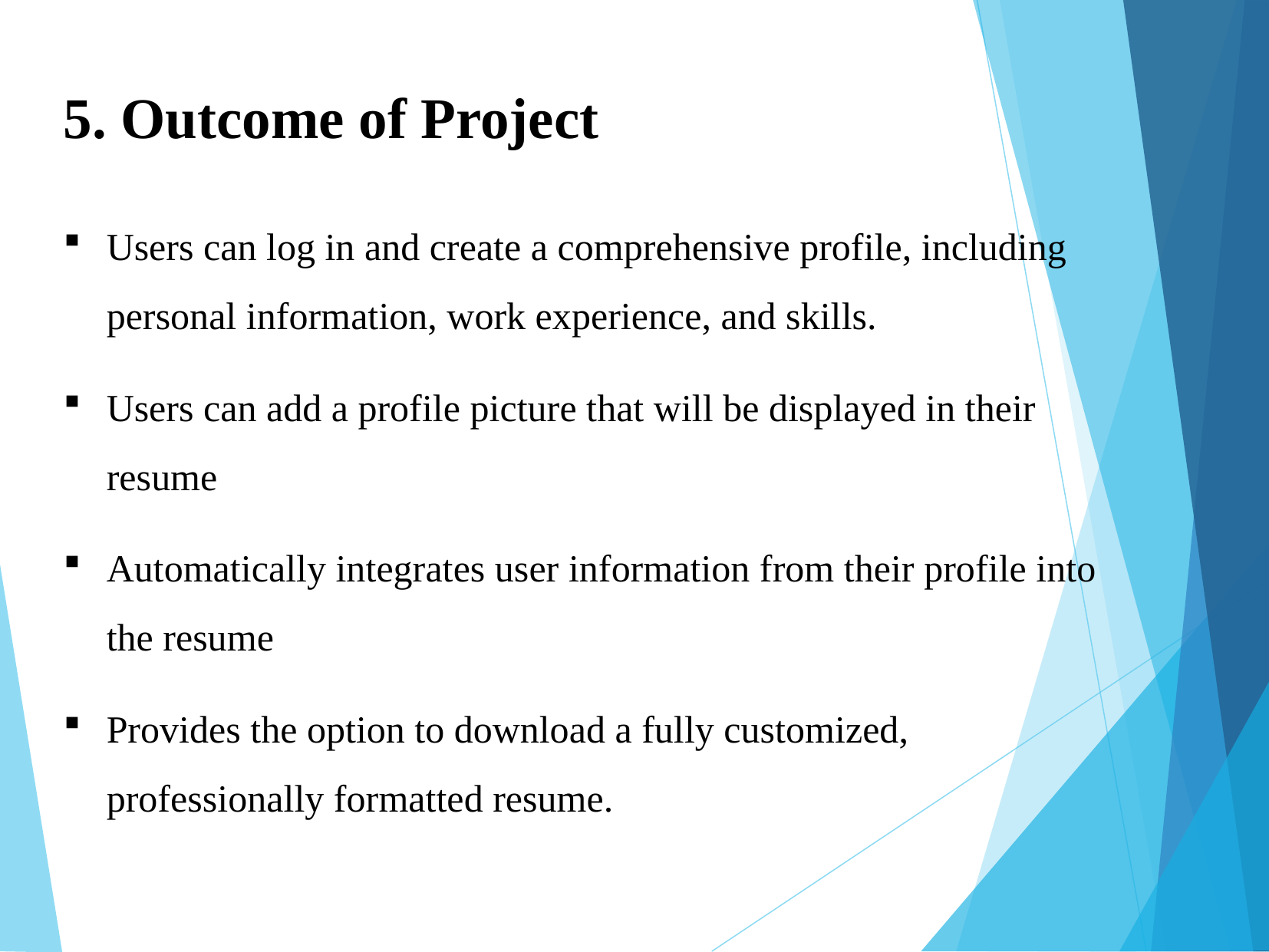

5. Outcome of Project
Users can log in and create a comprehensive profile, including personal information, work experience, and skills.
Users can add a profile picture that will be displayed in their resume
Automatically integrates user information from their profile into the resume
Provides the option to download a fully customized, professionally formatted resume.